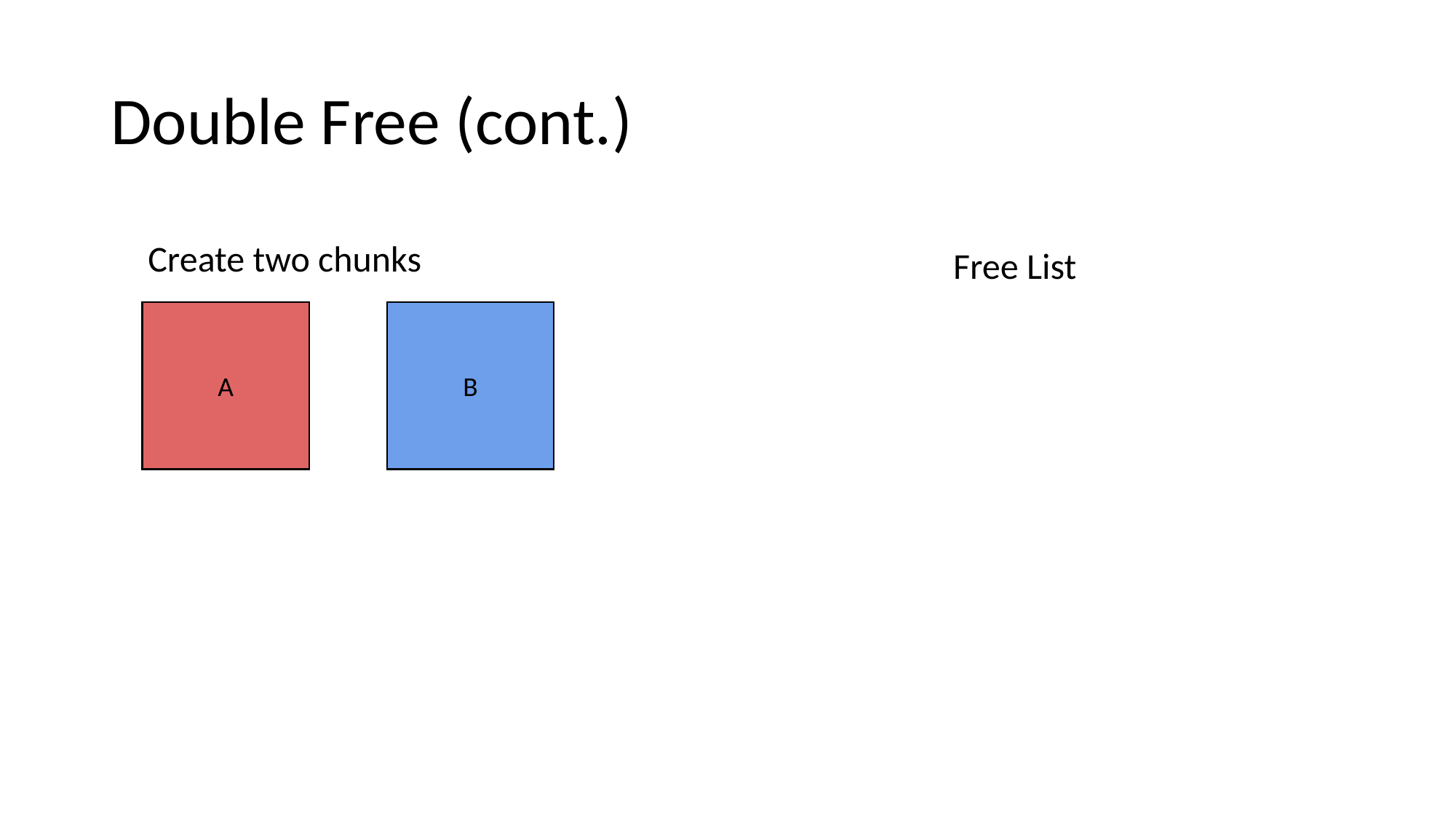

# Double Free (cont.)
Create two chunks
Free List
A
B